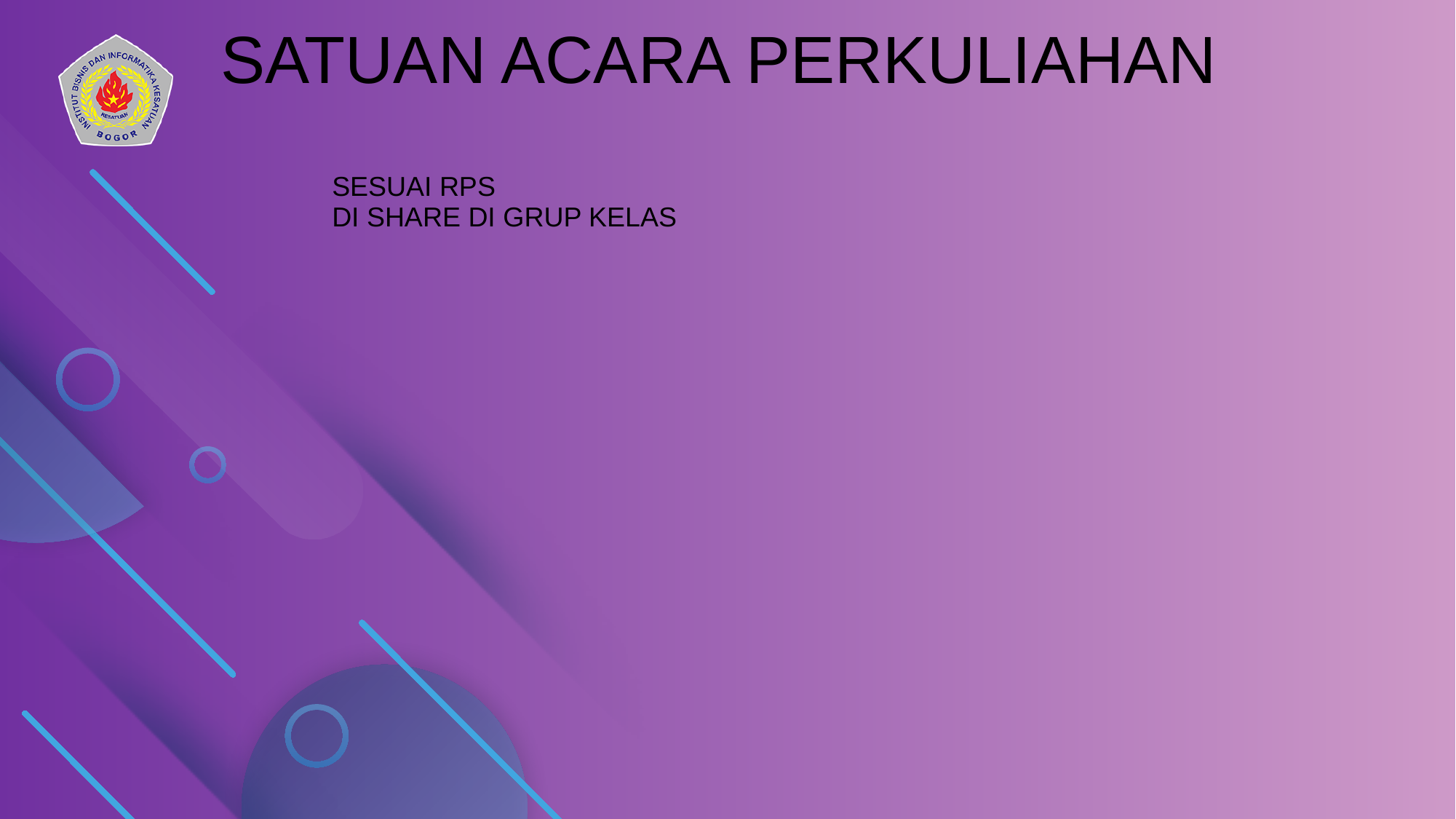

SATUAN ACARA PERKULIAHAN
SESUAI RPS
DI SHARE DI GRUP KELAS